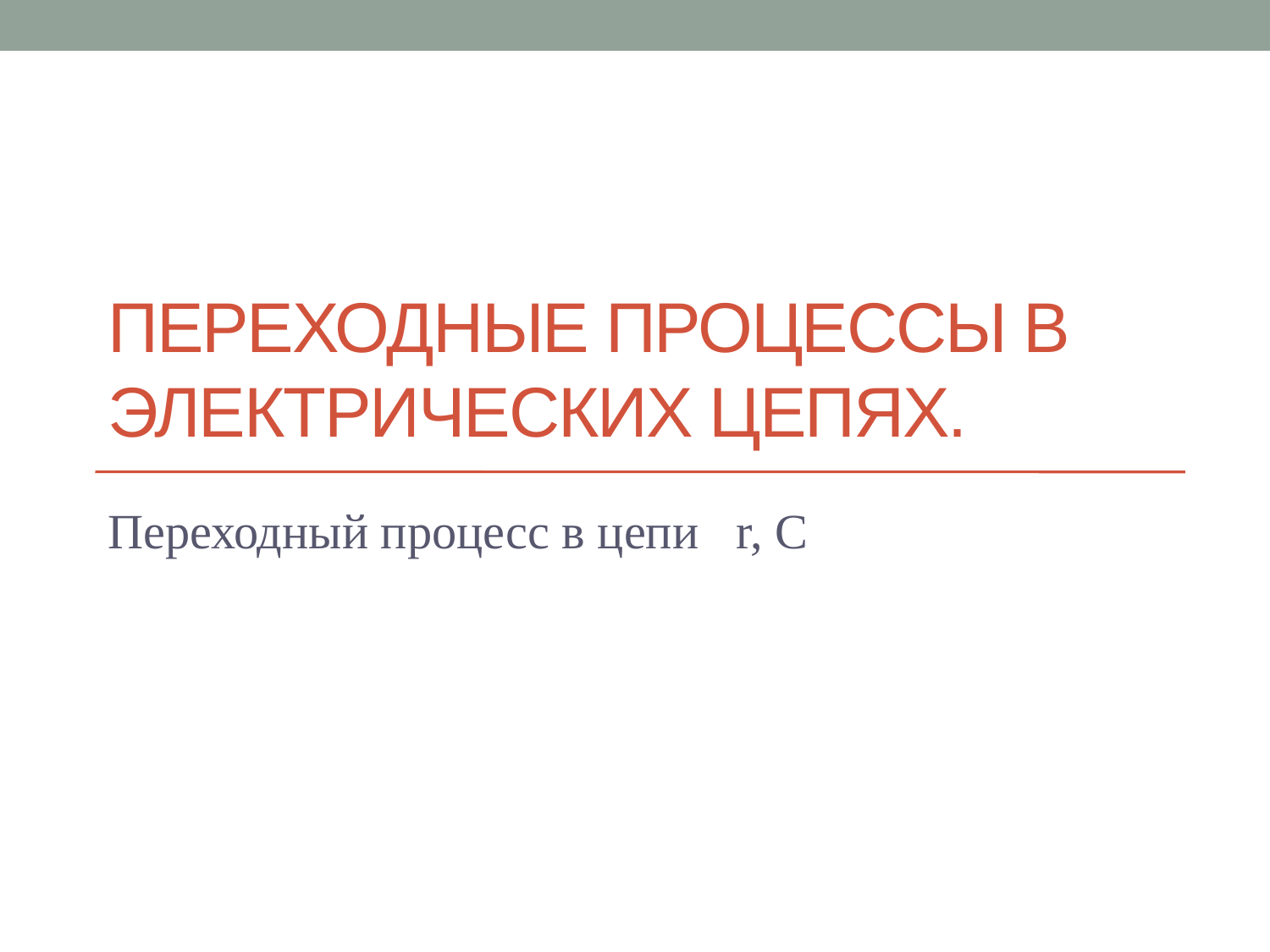

# Переходные процессы в электрических цепях.
Переходный процесс в цепи   r, С